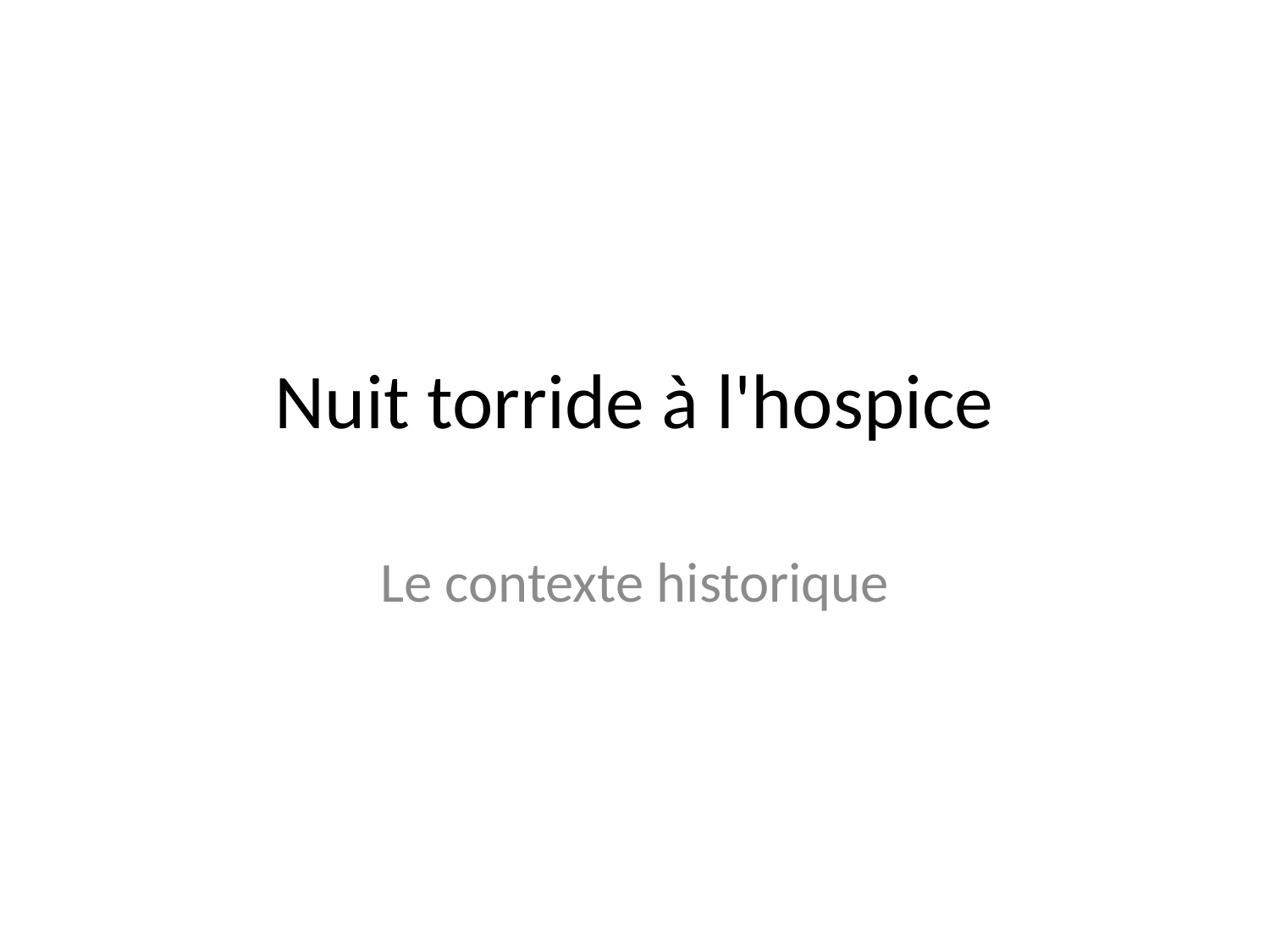

# Nuit torride à l'hospice
Le contexte historique